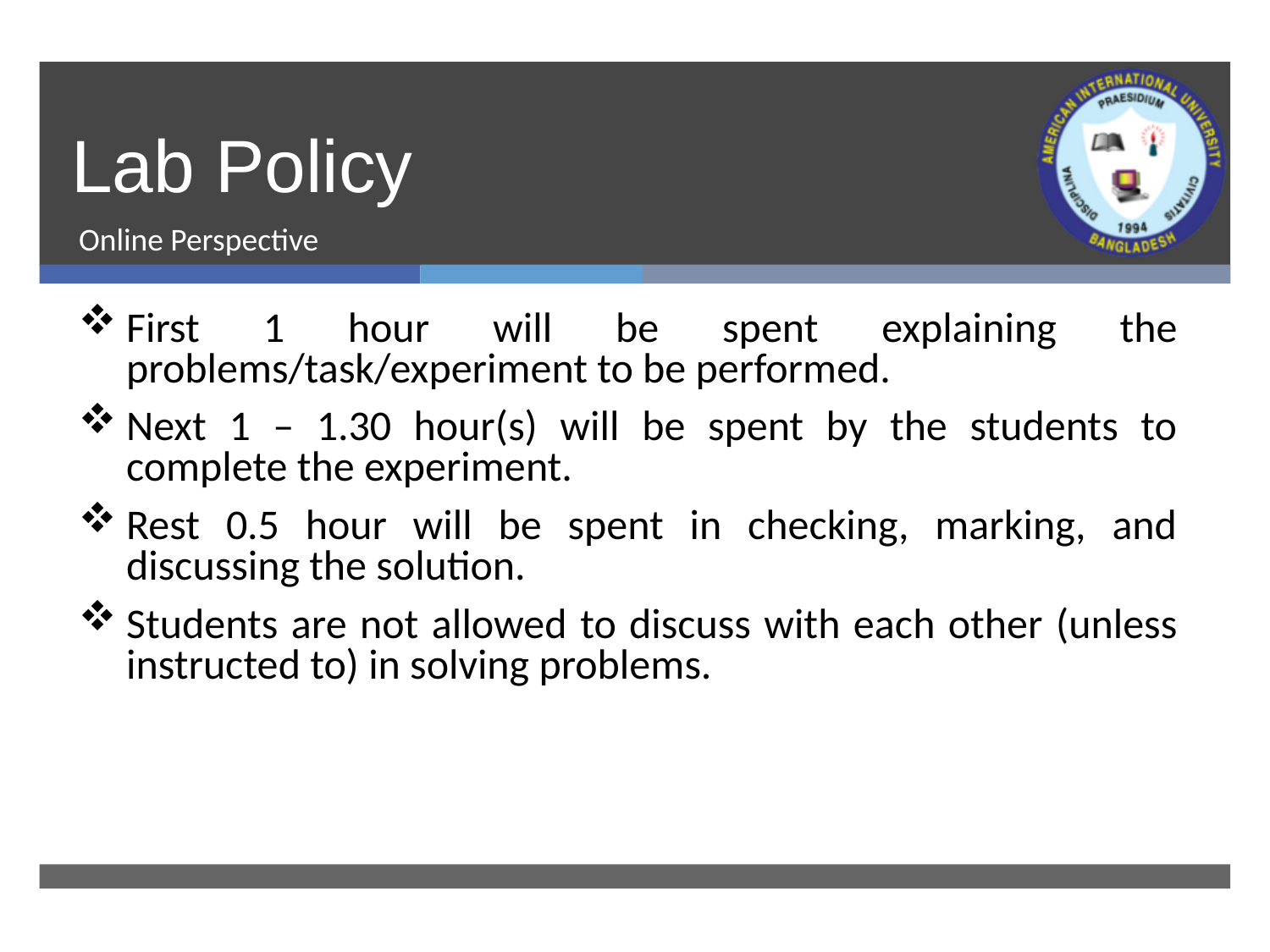

# Lab Policy
Online Perspective
First 1 hour will be spent explaining the problems/task/experiment to be performed.
Next 1 – 1.30 hour(s) will be spent by the students to complete the experiment.
Rest 0.5 hour will be spent in checking, marking, and discussing the solution.
Students are not allowed to discuss with each other (unless instructed to) in solving problems.